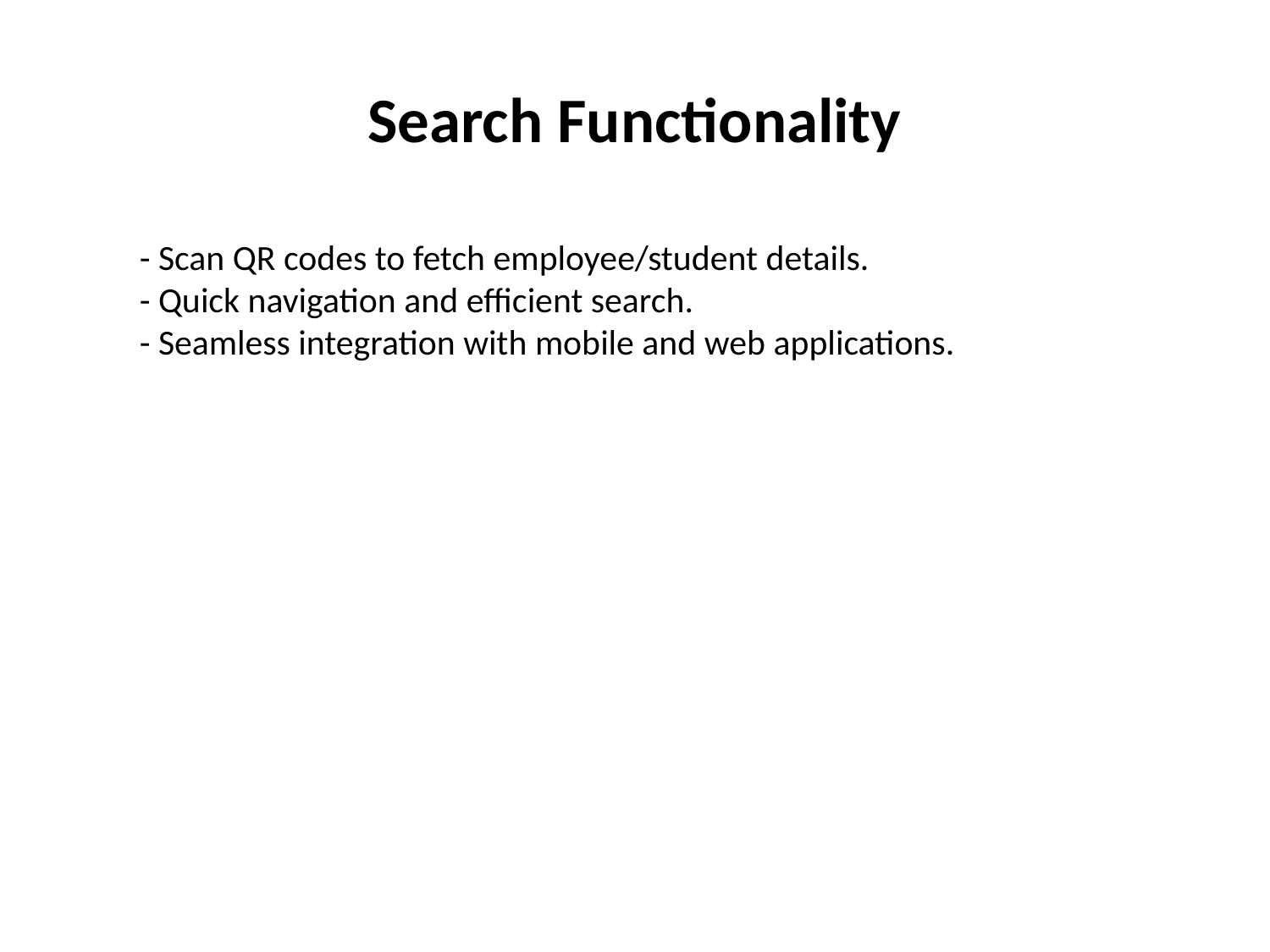

# Search Functionality

- Scan QR codes to fetch employee/student details.
- Quick navigation and efficient search.
- Seamless integration with mobile and web applications.